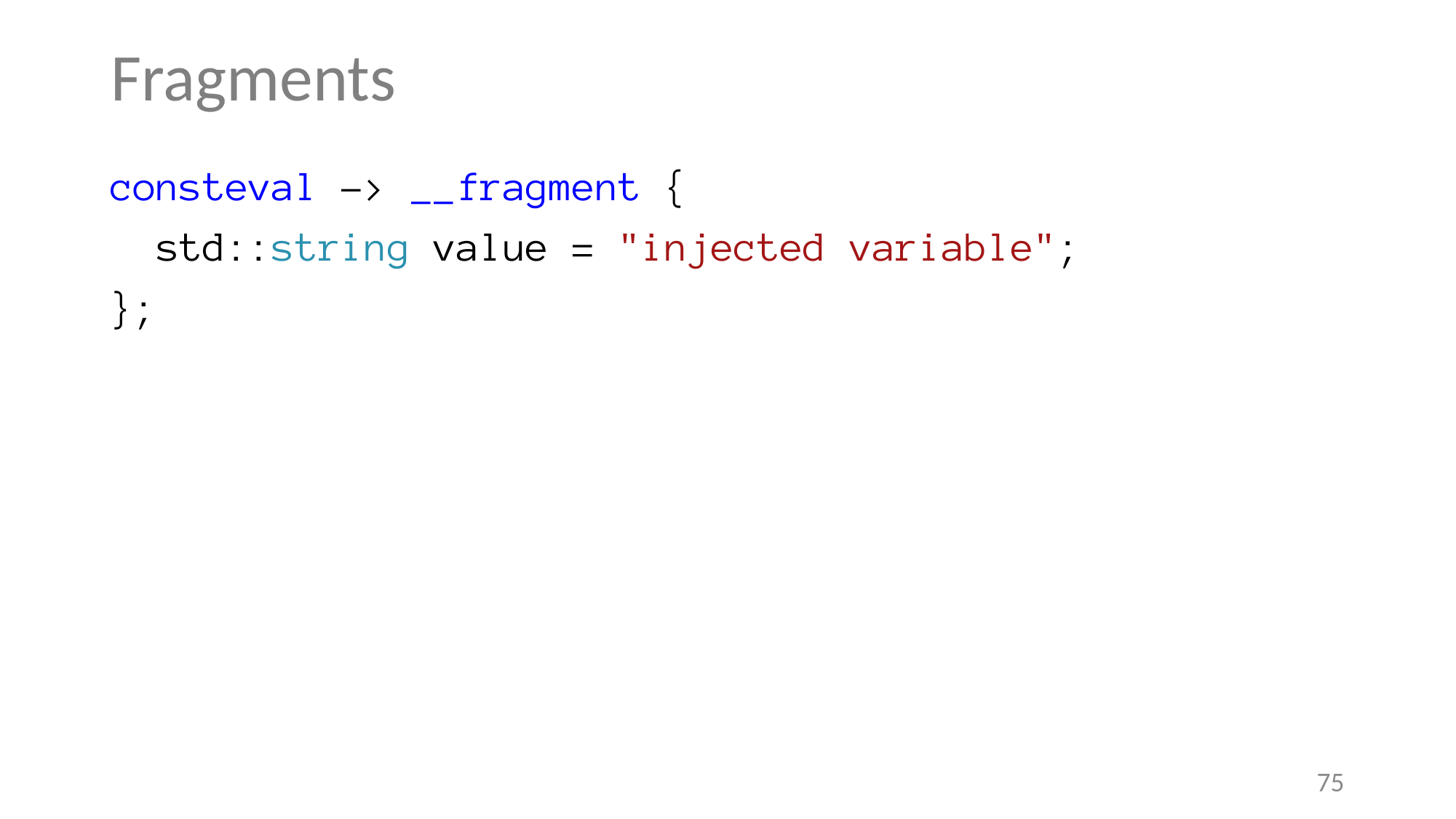

# Fragments
consteval -> __fragment {
  std::string value = "injected variable";
};
75